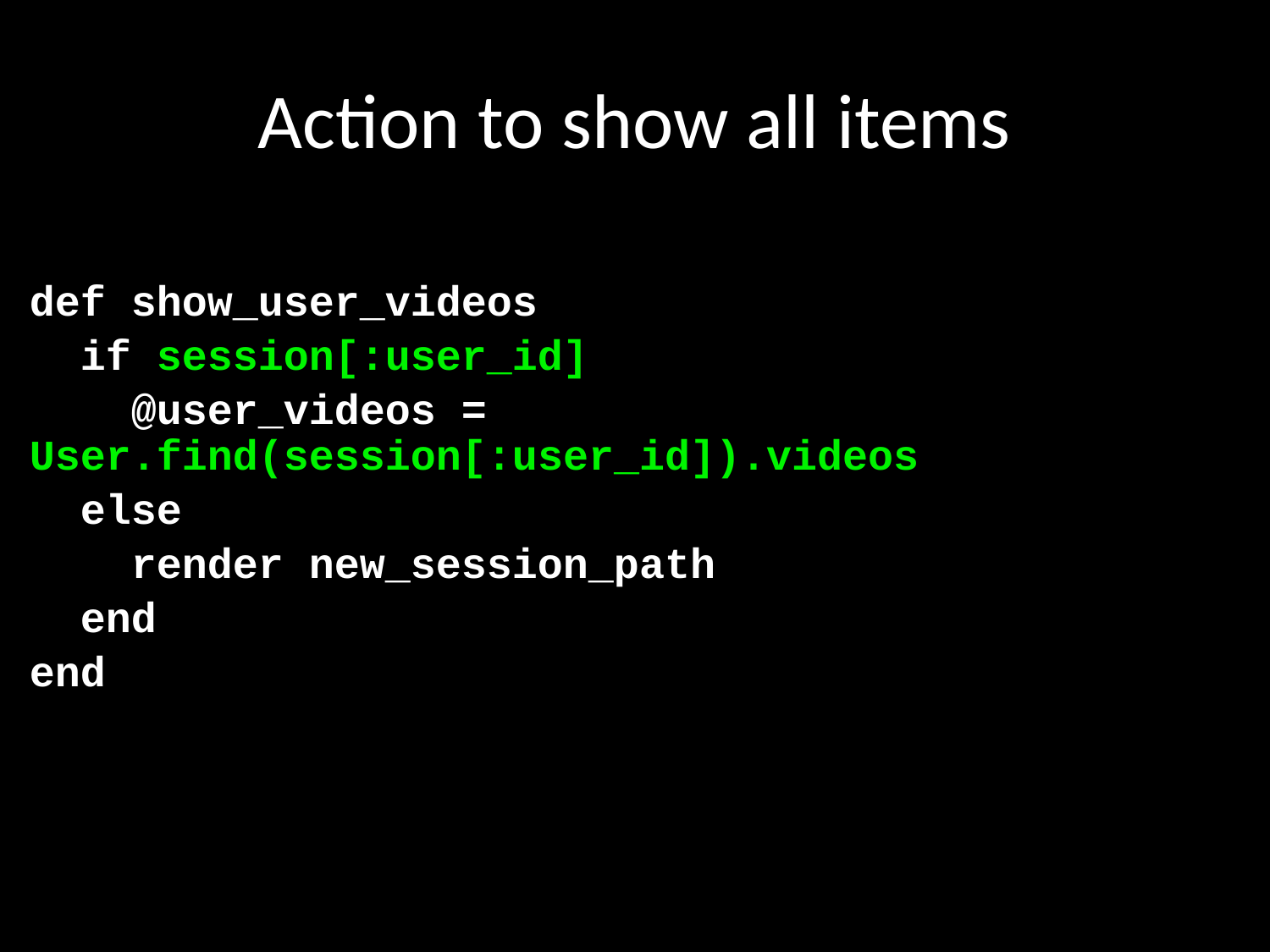

# Action to show all items

def show_user_videos
  if session[:user_id]
    @user_videos = User.find(session[:user_id]).videos
  else
    render new_session_path
  end
end